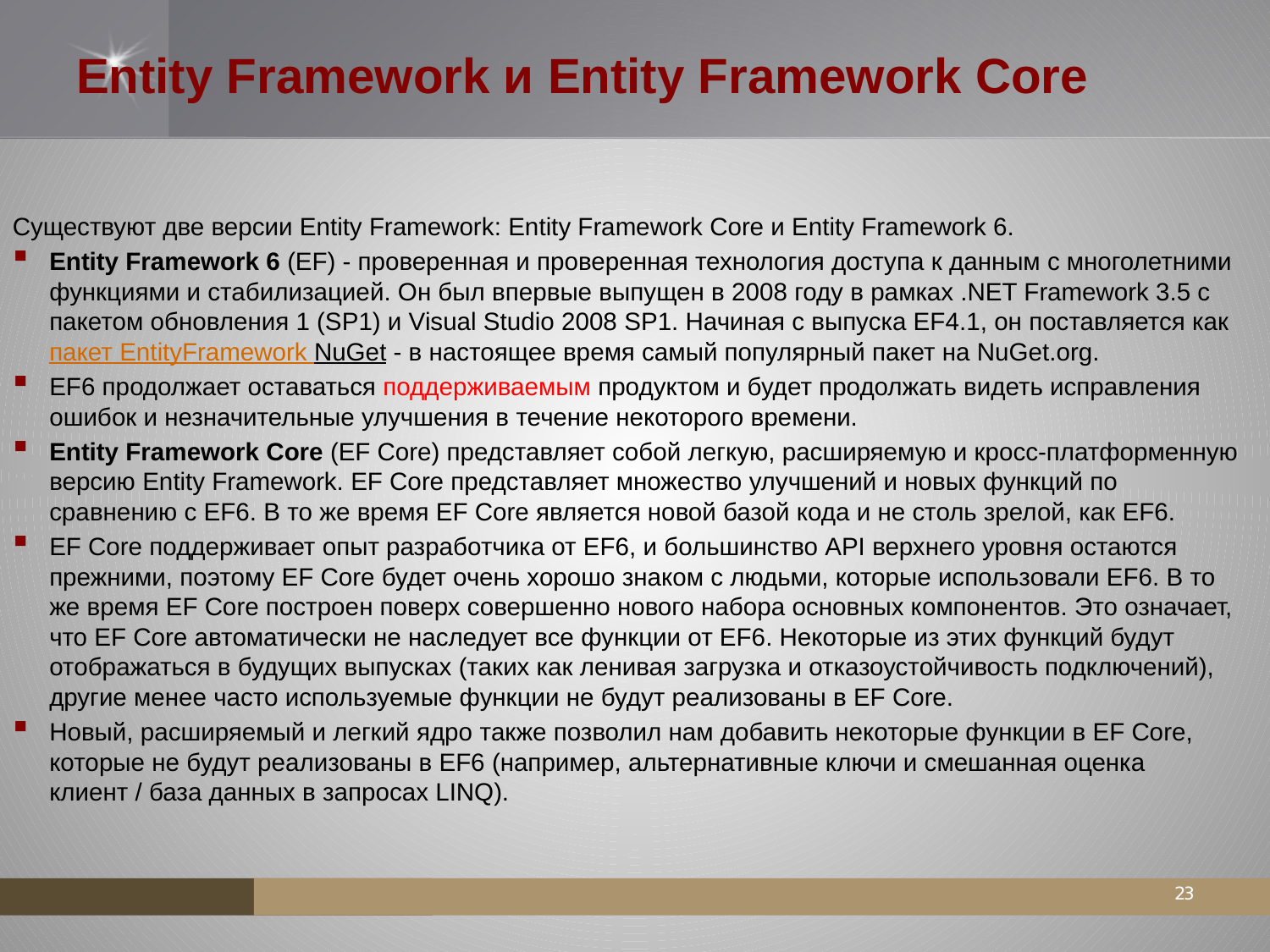

# Entity Framework и Entity Framework Core

Существуют две версии Entity Framework: Entity Framework Core и Entity Framework 6.
Entity Framework 6 (EF) - проверенная и проверенная технология доступа к данным с многолетними функциями и стабилизацией. Он был впервые выпущен в 2008 году в рамках .NET Framework 3.5 с пакетом обновления 1 (SP1) и Visual Studio 2008 SP1. Начиная с выпуска EF4.1, он поставляется как пакет EntityFramework NuGet - в настоящее время самый популярный пакет на NuGet.org.
EF6 продолжает оставаться поддерживаемым продуктом и будет продолжать видеть исправления ошибок и незначительные улучшения в течение некоторого времени.
Entity Framework Core (EF Core) представляет собой легкую, расширяемую и кросс-платформенную версию Entity Framework. EF Core представляет множество улучшений и новых функций по сравнению с EF6. В то же время EF Core является новой базой кода и не столь зрелой, как EF6.
EF Core поддерживает опыт разработчика от EF6, и большинство API верхнего уровня остаются прежними, поэтому EF Core будет очень хорошо знаком с людьми, которые использовали EF6. В то же время EF Core построен поверх совершенно нового набора основных компонентов. Это означает, что EF Core автоматически не наследует все функции от EF6. Некоторые из этих функций будут отображаться в будущих выпусках (таких как ленивая загрузка и отказоустойчивость подключений), другие менее часто используемые функции не будут реализованы в EF Core.
Новый, расширяемый и легкий ядро ​​также позволил нам добавить некоторые функции в EF Core, которые не будут реализованы в EF6 (например, альтернативные ключи и смешанная оценка клиент / база данных в запросах LINQ).

23